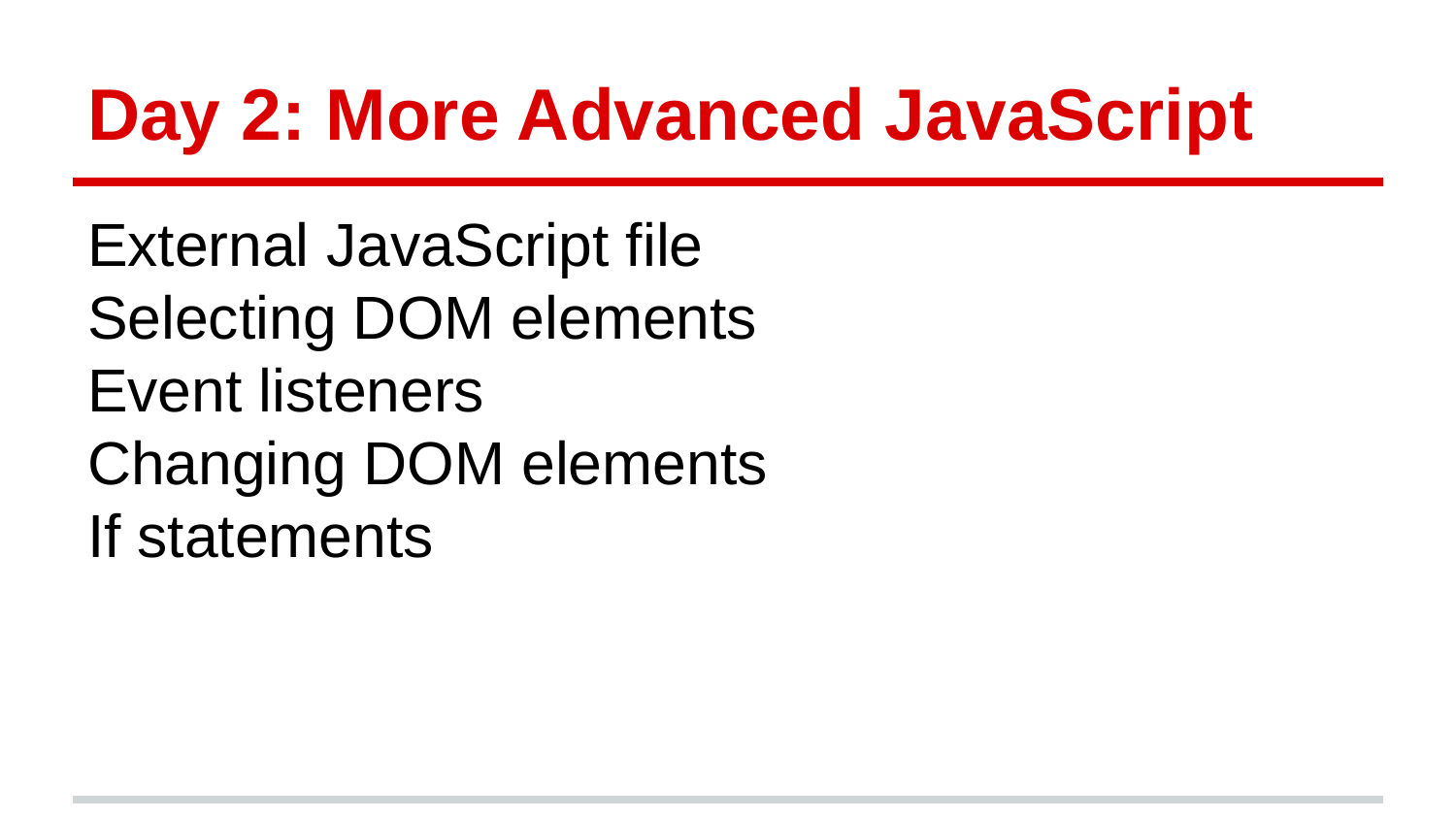

# Day 2: More Advanced JavaScript
External JavaScript file
Selecting DOM elements
Event listeners
Changing DOM elements
If statements